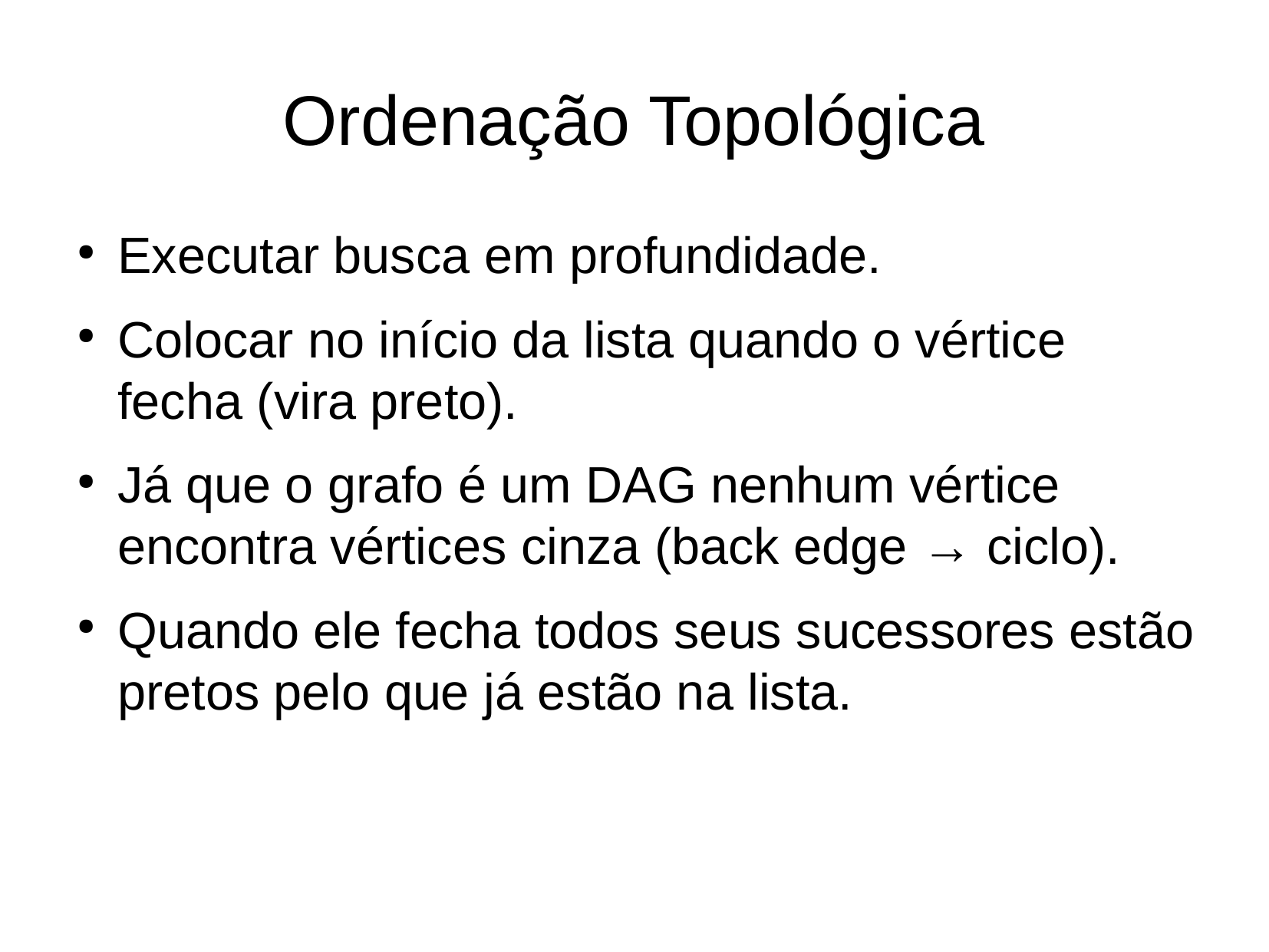

Ordenação Topológica
Executar busca em profundidade.
Colocar no início da lista quando o vértice fecha (vira preto).
Já que o grafo é um DAG nenhum vértice encontra vértices cinza (back edge → ciclo).
Quando ele fecha todos seus sucessores estão pretos pelo que já estão na lista.